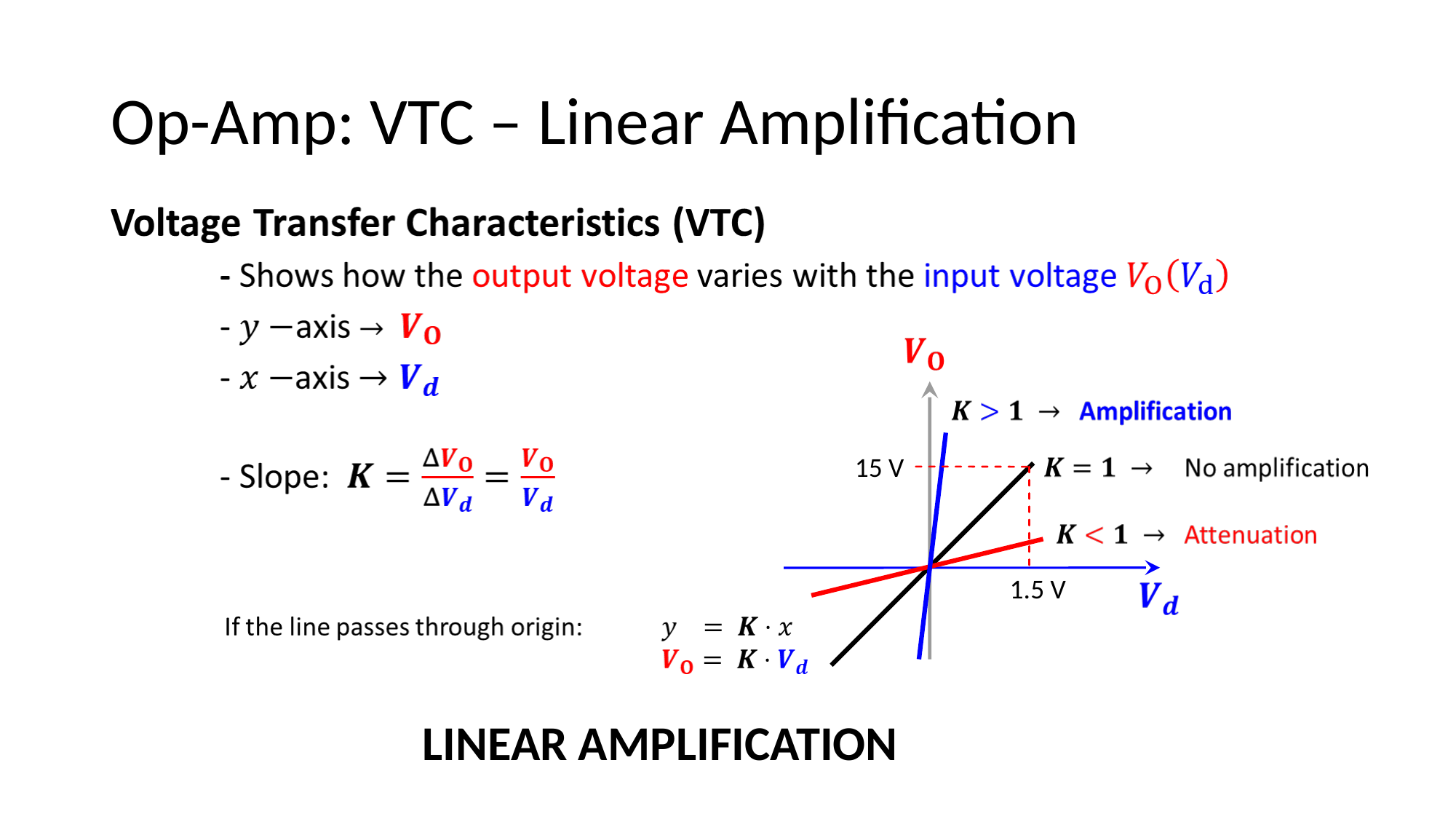

# Op-Amp: VTC – Linear Amplification

15 V

1.5 V

LINEAR AMPLIFICATION